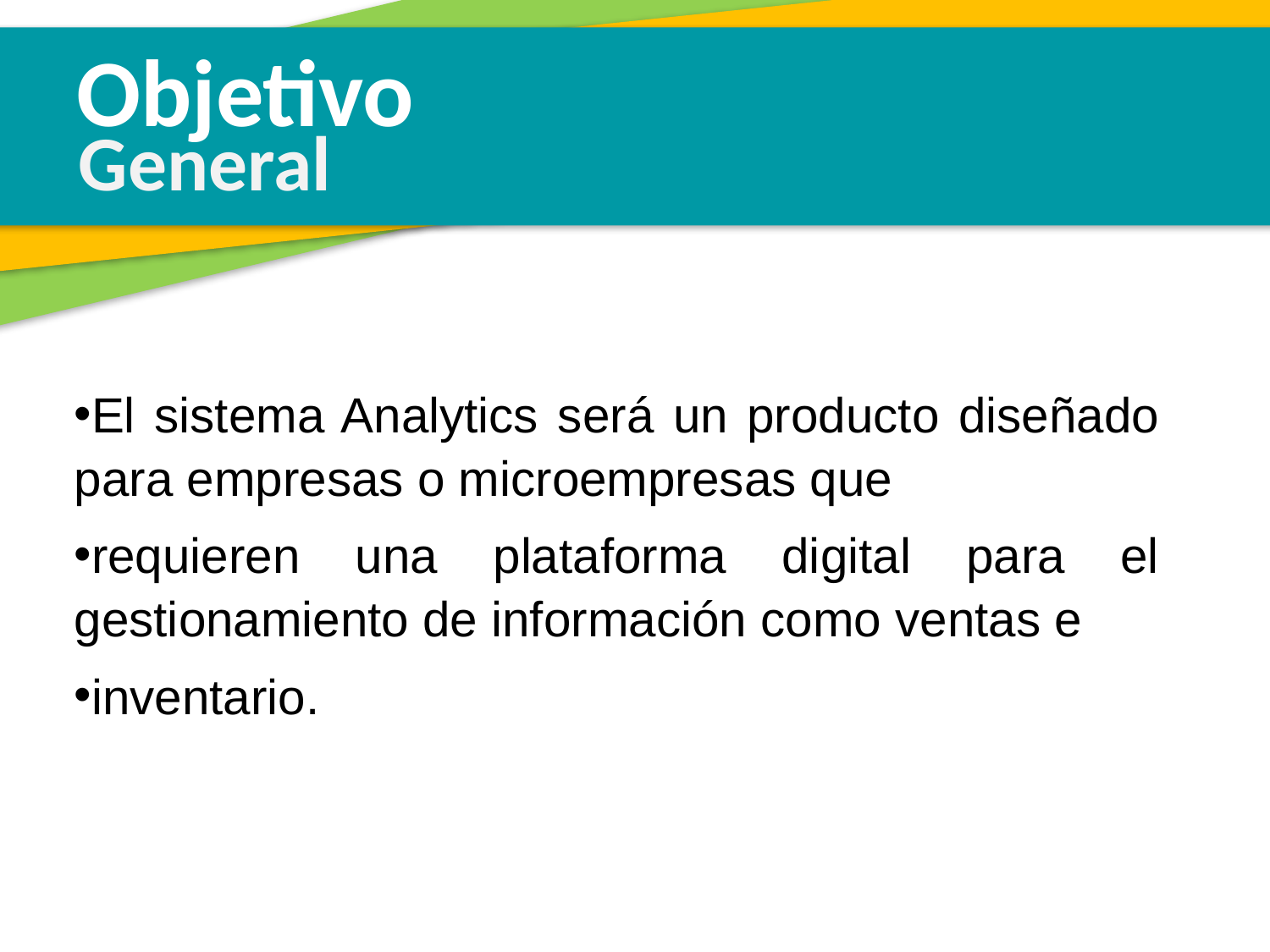

Objetivo
General

El sistema Analytics será un producto diseñado para empresas o microempresas que
requieren una plataforma digital para el gestionamiento de información como ventas e
inventario.